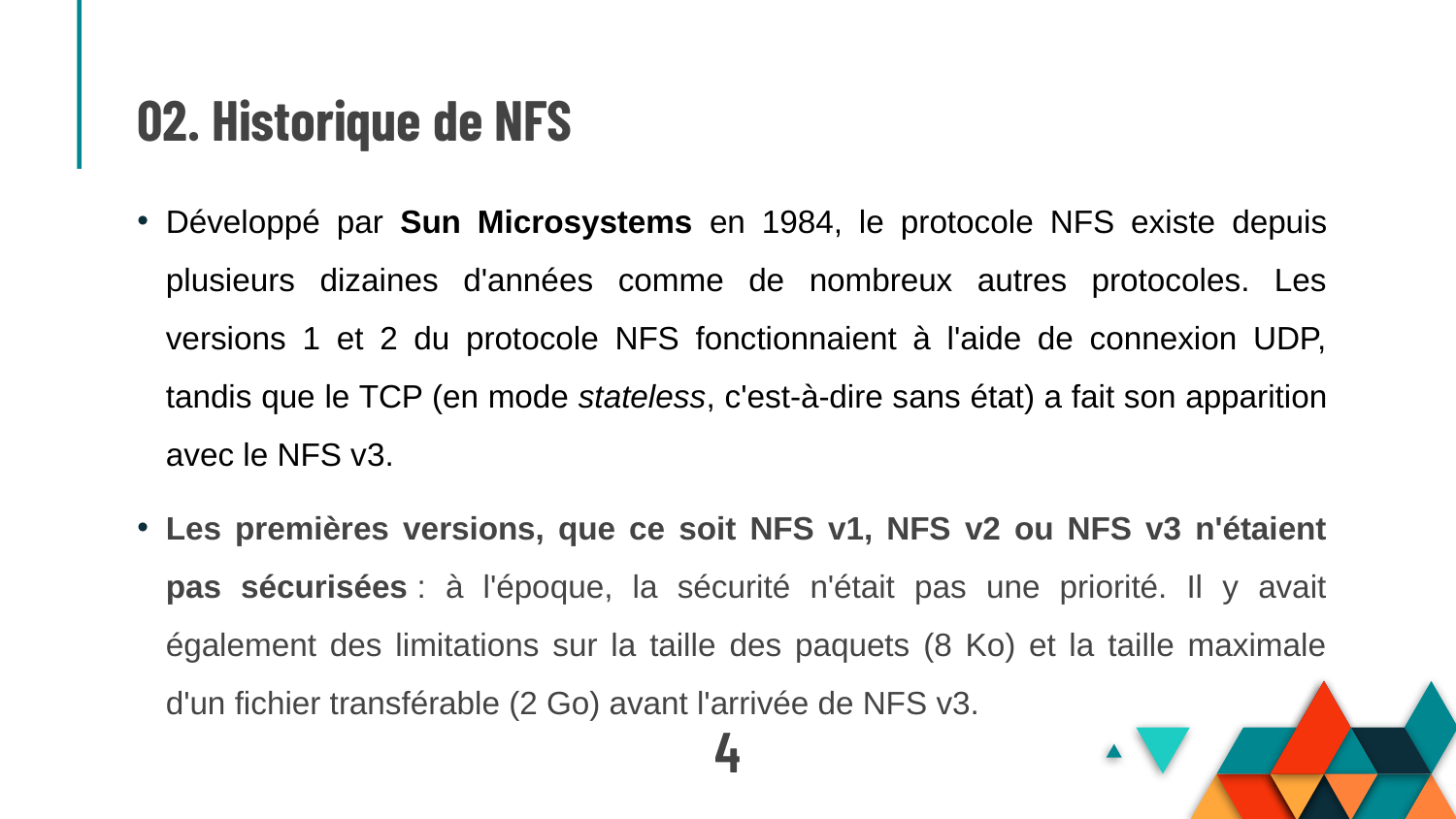

# 02. Historique de NFS
Développé par Sun Microsystems en 1984, le protocole NFS existe depuis plusieurs dizaines d'années comme de nombreux autres protocoles. Les versions 1 et 2 du protocole NFS fonctionnaient à l'aide de connexion UDP, tandis que le TCP (en mode stateless, c'est-à-dire sans état) a fait son apparition avec le NFS v3.
Les premières versions, que ce soit NFS v1, NFS v2 ou NFS v3 n'étaient pas sécurisées : à l'époque, la sécurité n'était pas une priorité. Il y avait également des limitations sur la taille des paquets (8 Ko) et la taille maximale d'un fichier transférable (2 Go) avant l'arrivée de NFS v3.

4